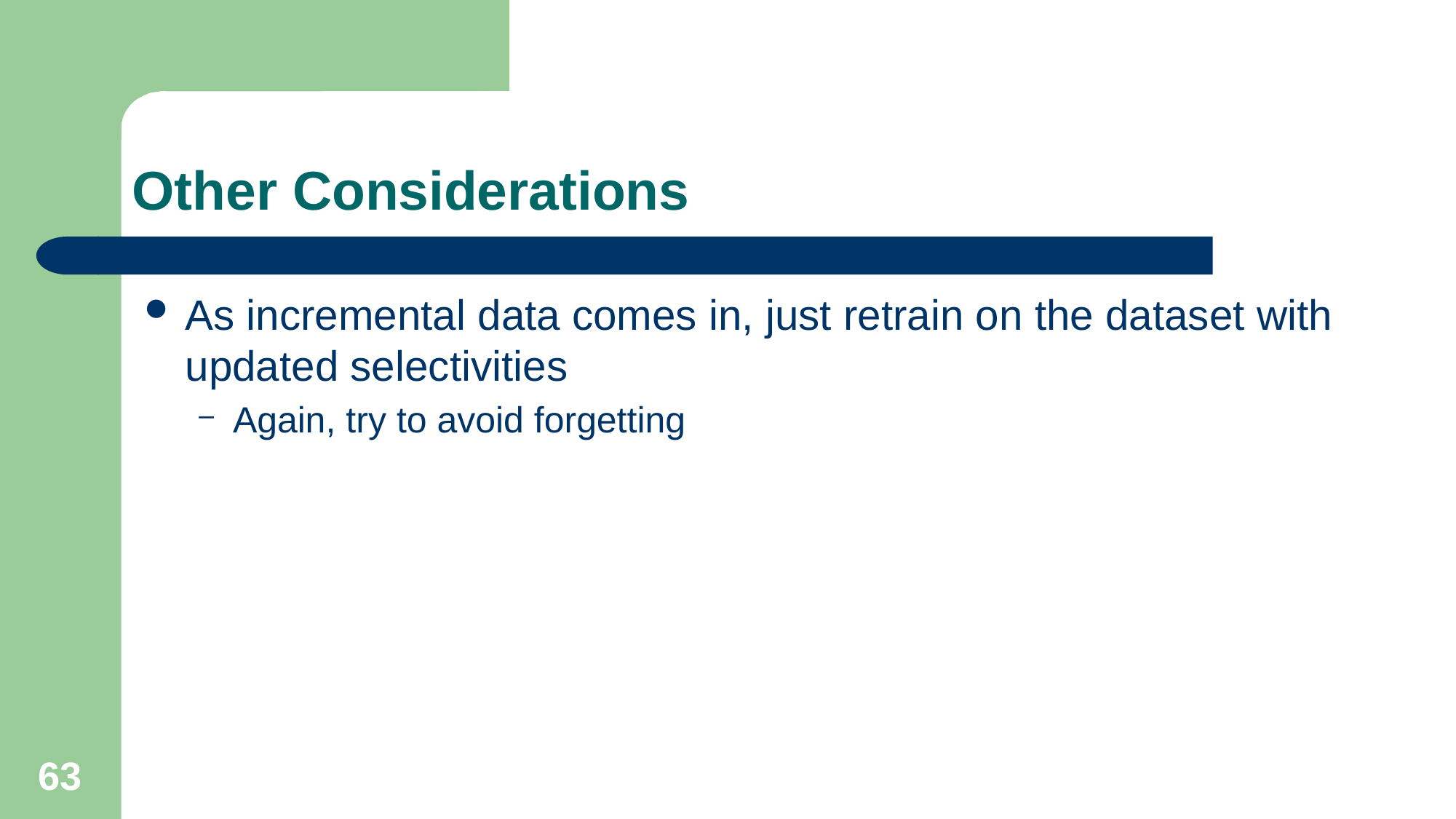

# Other Considerations
As incremental data comes in, just retrain on the dataset with updated selectivities
Again, try to avoid forgetting
63